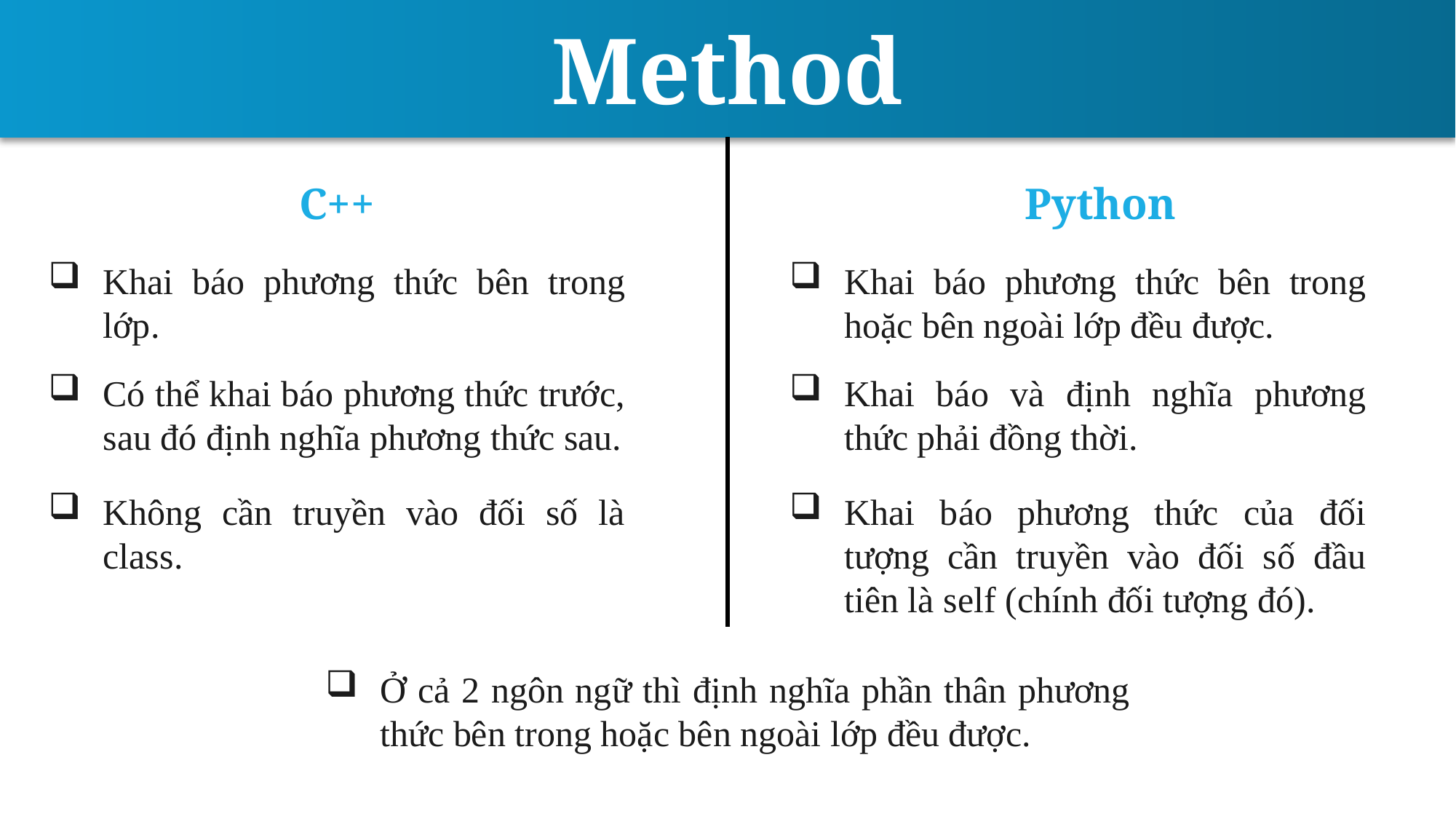

Method
C++
Python
Khai báo phương thức bên trong lớp.
Khai báo phương thức bên trong hoặc bên ngoài lớp đều được.
Có thể khai báo phương thức trước, sau đó định nghĩa phương thức sau.
Khai báo và định nghĩa phương thức phải đồng thời.
Không cần truyền vào đối số là class.
Khai báo phương thức của đối tượng cần truyền vào đối số đầu tiên là self (chính đối tượng đó).
Ở cả 2 ngôn ngữ thì định nghĩa phần thân phương thức bên trong hoặc bên ngoài lớp đều được.